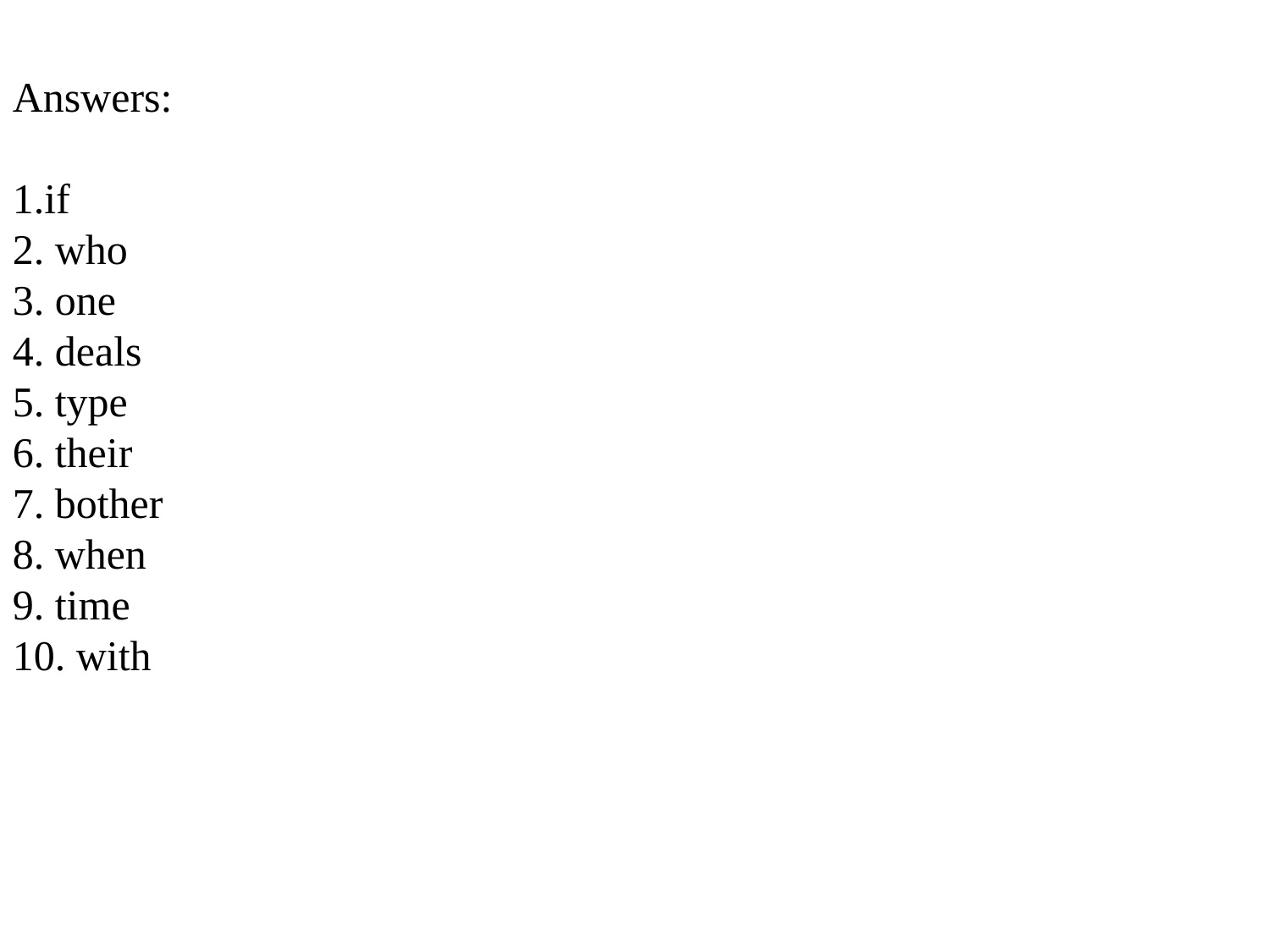

Answers:

1.if
2. who
3. one
4. deals
5. type
6. their
7. bother
8. when
9. time
10. with